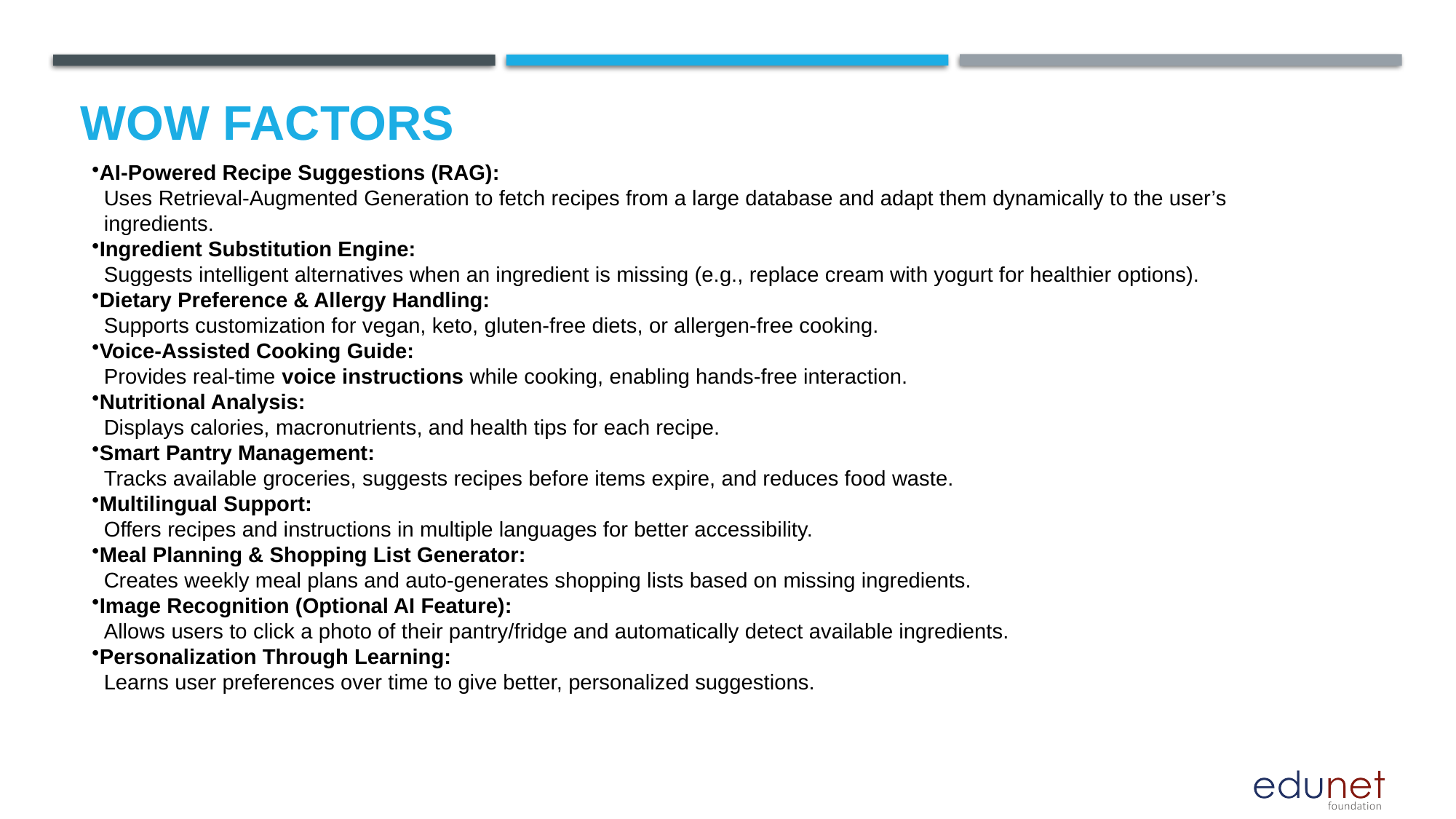

# Wow factors
AI-Powered Recipe Suggestions (RAG):
  Uses Retrieval-Augmented Generation to fetch recipes from a large database and adapt them dynamically to the user’s
  ingredients.
Ingredient Substitution Engine:
  Suggests intelligent alternatives when an ingredient is missing (e.g., replace cream with yogurt for healthier options).
Dietary Preference & Allergy Handling:
  Supports customization for vegan, keto, gluten-free diets, or allergen-free cooking.
Voice-Assisted Cooking Guide:
  Provides real-time voice instructions while cooking, enabling hands-free interaction.
Nutritional Analysis:
  Displays calories, macronutrients, and health tips for each recipe.
Smart Pantry Management:
  Tracks available groceries, suggests recipes before items expire, and reduces food waste.
Multilingual Support:
  Offers recipes and instructions in multiple languages for better accessibility.
Meal Planning & Shopping List Generator:
  Creates weekly meal plans and auto-generates shopping lists based on missing ingredients.
Image Recognition (Optional AI Feature):
  Allows users to click a photo of their pantry/fridge and automatically detect available ingredients.
Personalization Through Learning:
  Learns user preferences over time to give better, personalized suggestions.